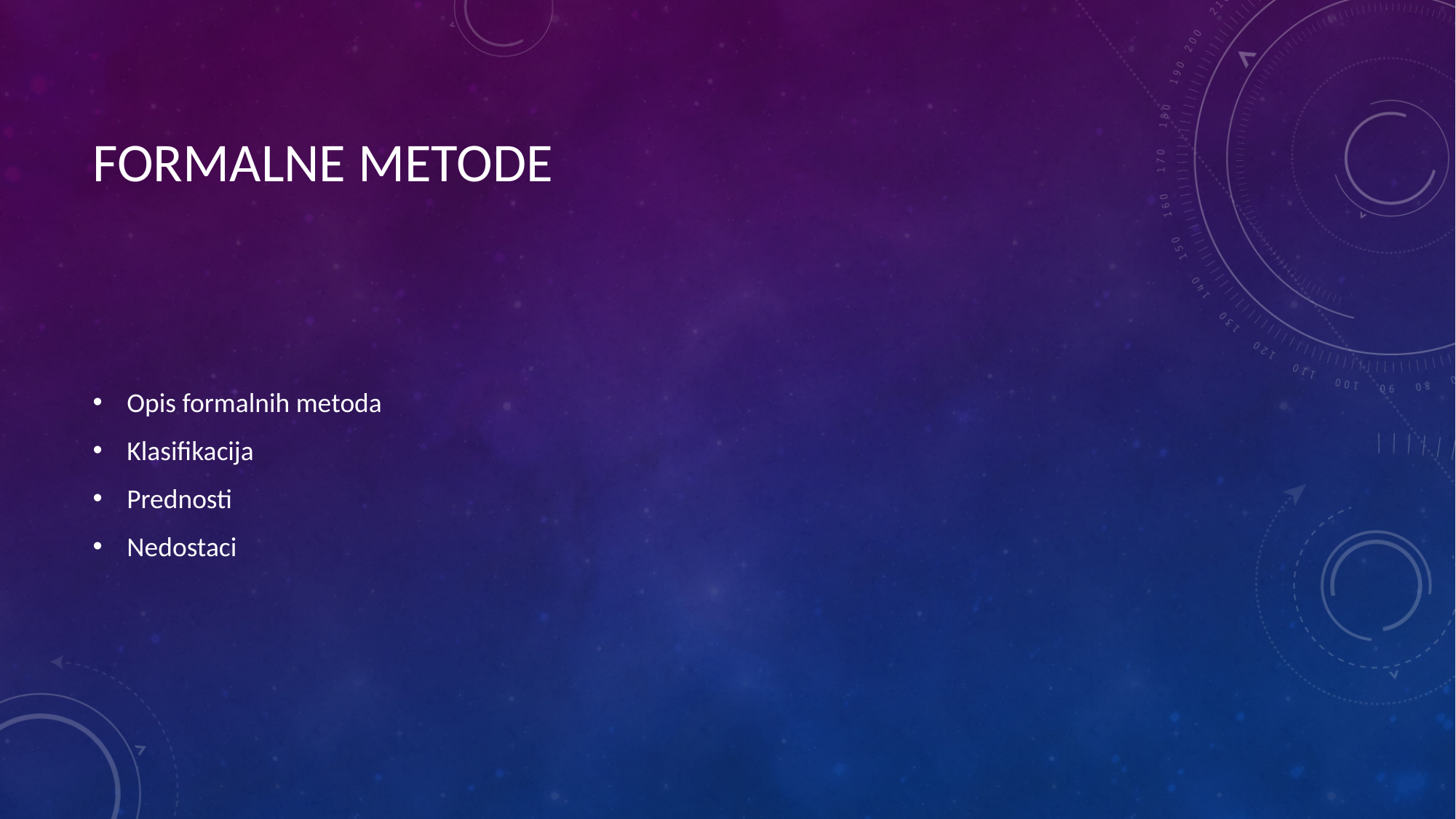

# Formalne metode
Opis formalnih metoda
Klasifikacija
Prednosti
Nedostaci